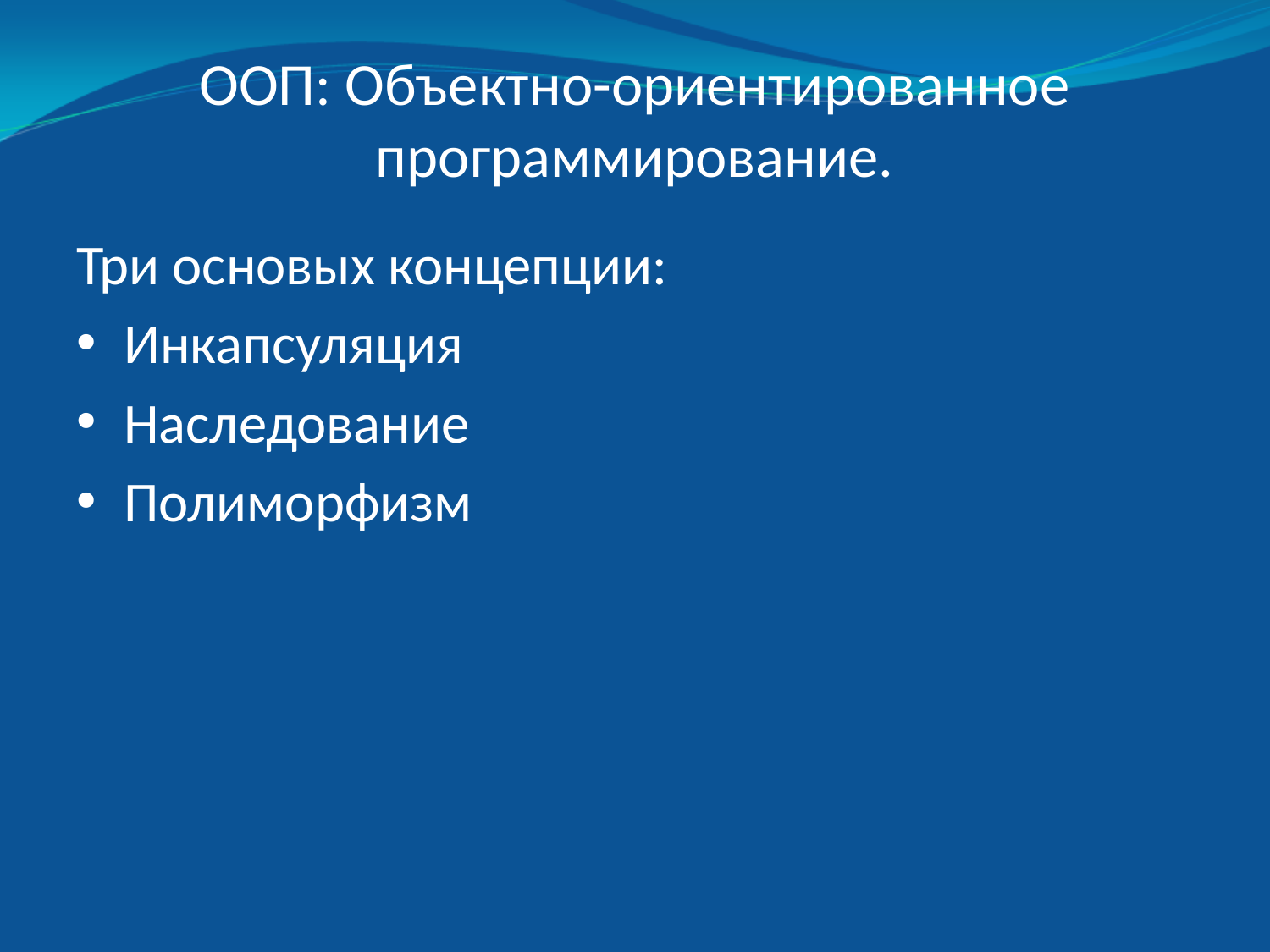

# ООП: Объектно-ориентированное программирование.
Три основых концепции:
Инкапсуляция
Наследование
Полиморфизм